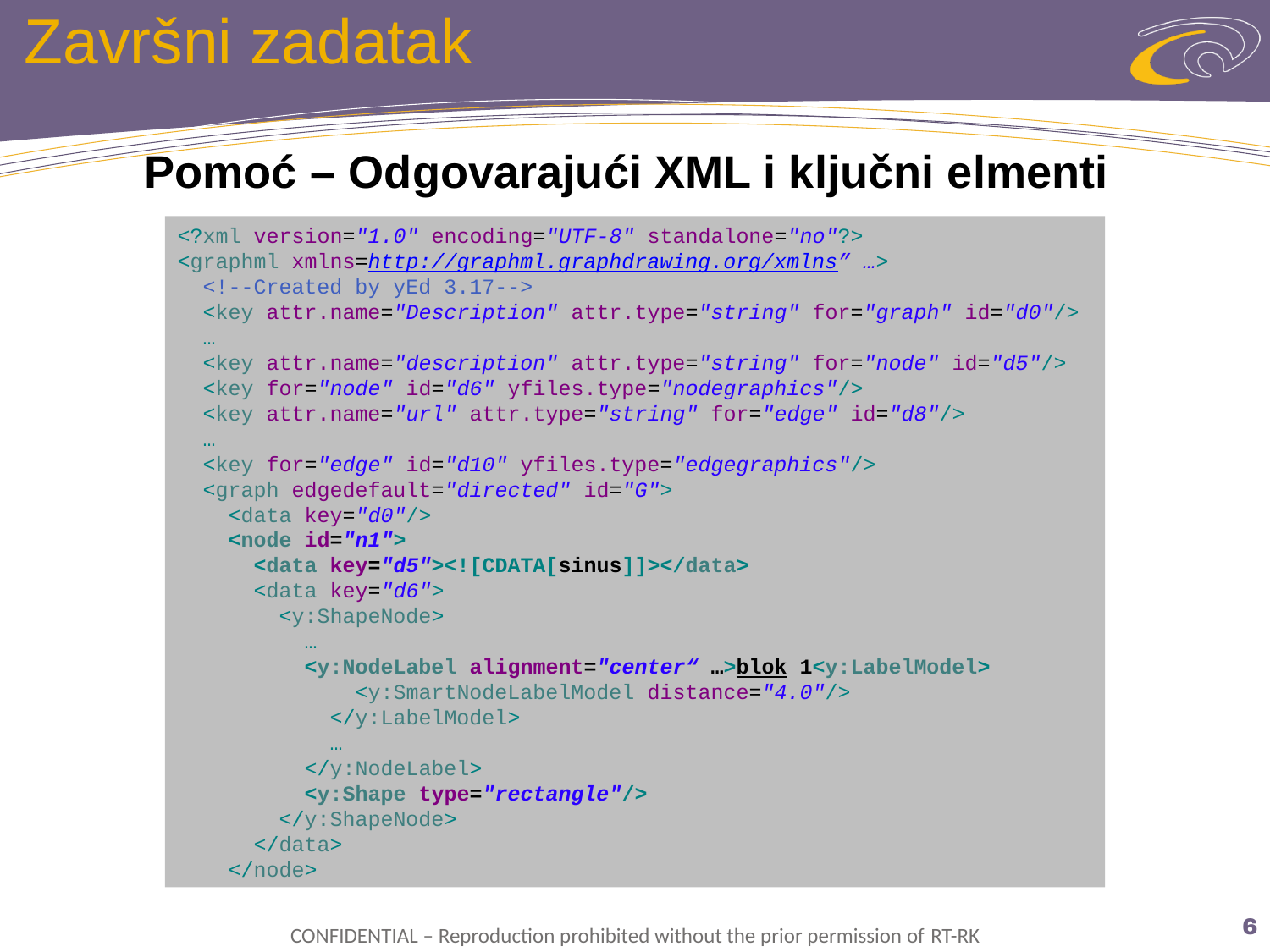

# Završni zadatak
Pomoć – Odgovarajući XML i ključni elmenti

<?xml version="1.0" encoding="UTF-8" standalone="no"?>
<graphml xmlns=http://graphml.graphdrawing.org/xmlns” …>
  <!--Created by yEd 3.17-->
  <key attr.name="Description" attr.type="string" for="graph" id="d0"/>
  …
  <key attr.name="description" attr.type="string" for="node" id="d5"/>
  <key for="node" id="d6" yfiles.type="nodegraphics"/>
  <key attr.name="url" attr.type="string" for="edge" id="d8"/>
  …
  <key for="edge" id="d10" yfiles.type="edgegraphics"/>
  <graph edgedefault="directed" id="G">
    <data key="d0"/>
    <node id="n1">
      <data key="d5"><![CDATA[sinus]]></data>
      <data key="d6">
        <y:ShapeNode>
          …
          <y:NodeLabel alignment="center“ …>blok 1<y:LabelModel>
              <y:SmartNodeLabelModel distance="4.0"/>
            </y:LabelModel>
            …
          </y:NodeLabel>
          <y:Shape type="rectangle"/>
        </y:ShapeNode>
      </data>
    </node>